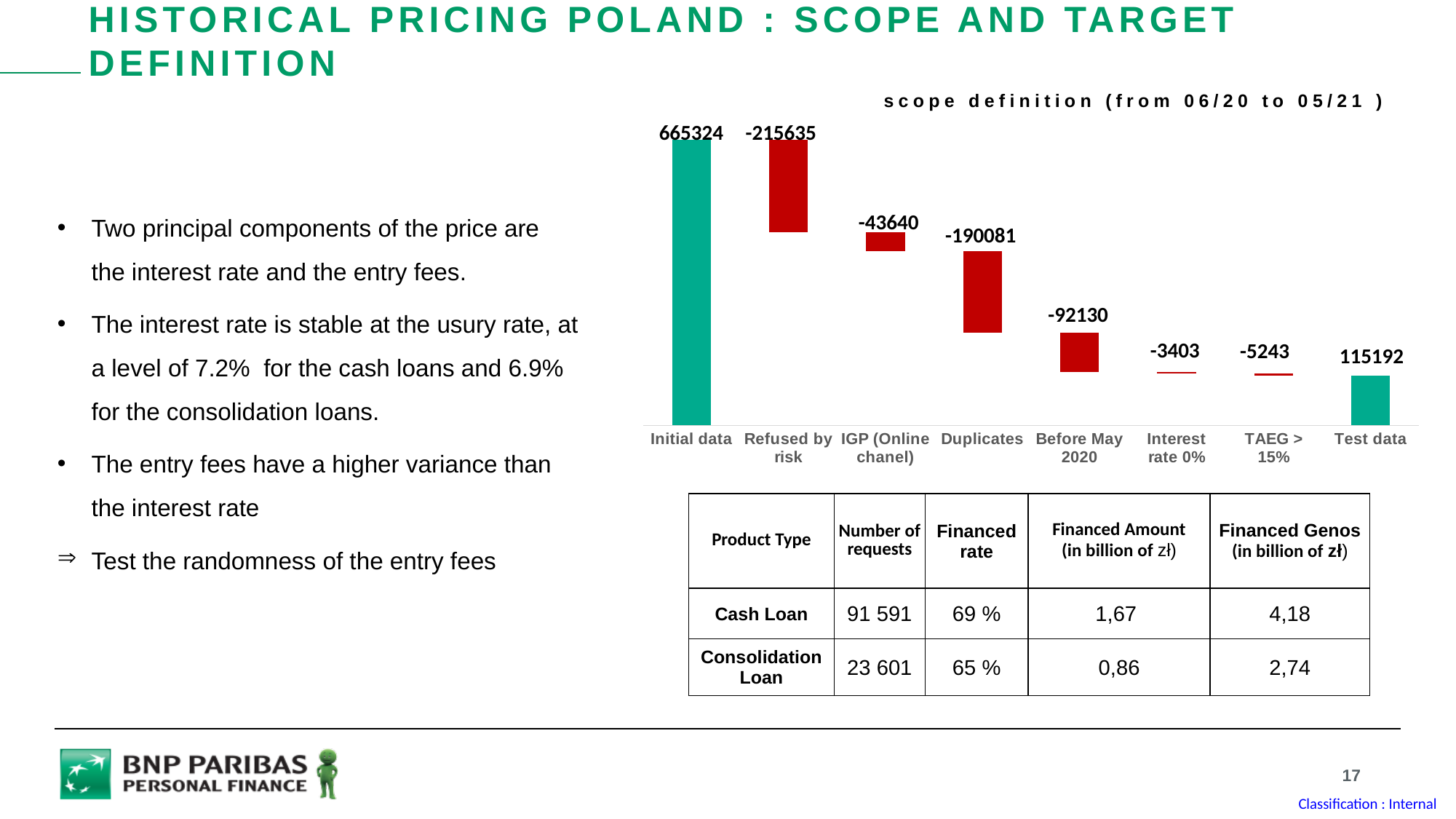

Historical Pricing POLAND : Scope and target definition
scope definition (from 06/20 to 05/21 )
-215635

665324
-43640
-190081
-92130
-3403
-5243

115192

### Chart

| Category |  |  |
|---|---|---|
| Initial data | 665324.0 | 0.0 |
| Refused by risk | 449689.0 | 215635.0 |
| IGP (Online chanel) | 406049.0 | 43640.0 |
| Duplicates | 215968.0 | 190081.0 |
| Before May 2020 | 123838.0 | 92130.0 |
| Interest rate 0% | 120435.0 | 3403.0 |
| TAEG > 15% | 115192.0 | 5243.0 |
| Test data | 115192.0 | 0.0 |
Two principal components of the price are the interest rate and the entry fees.
The interest rate is stable at the usury rate, at a level of 7.2%  for the cash loans and 6.9% for the consolidation loans.
The entry fees have a higher variance than the interest rate
Test the randomness of the entry fees

| Product Type | Number of requests | Financed rate | Financed Amount (in billion of zł) | Financed Genos (in billion of zł) |
| --- | --- | --- | --- | --- |
| Cash Loan | 91 591 | 69 % | 1,67 | 4,18 |
| Consolidation Loan | 23 601 | 65 % | 0,86 | 2,74 |
17